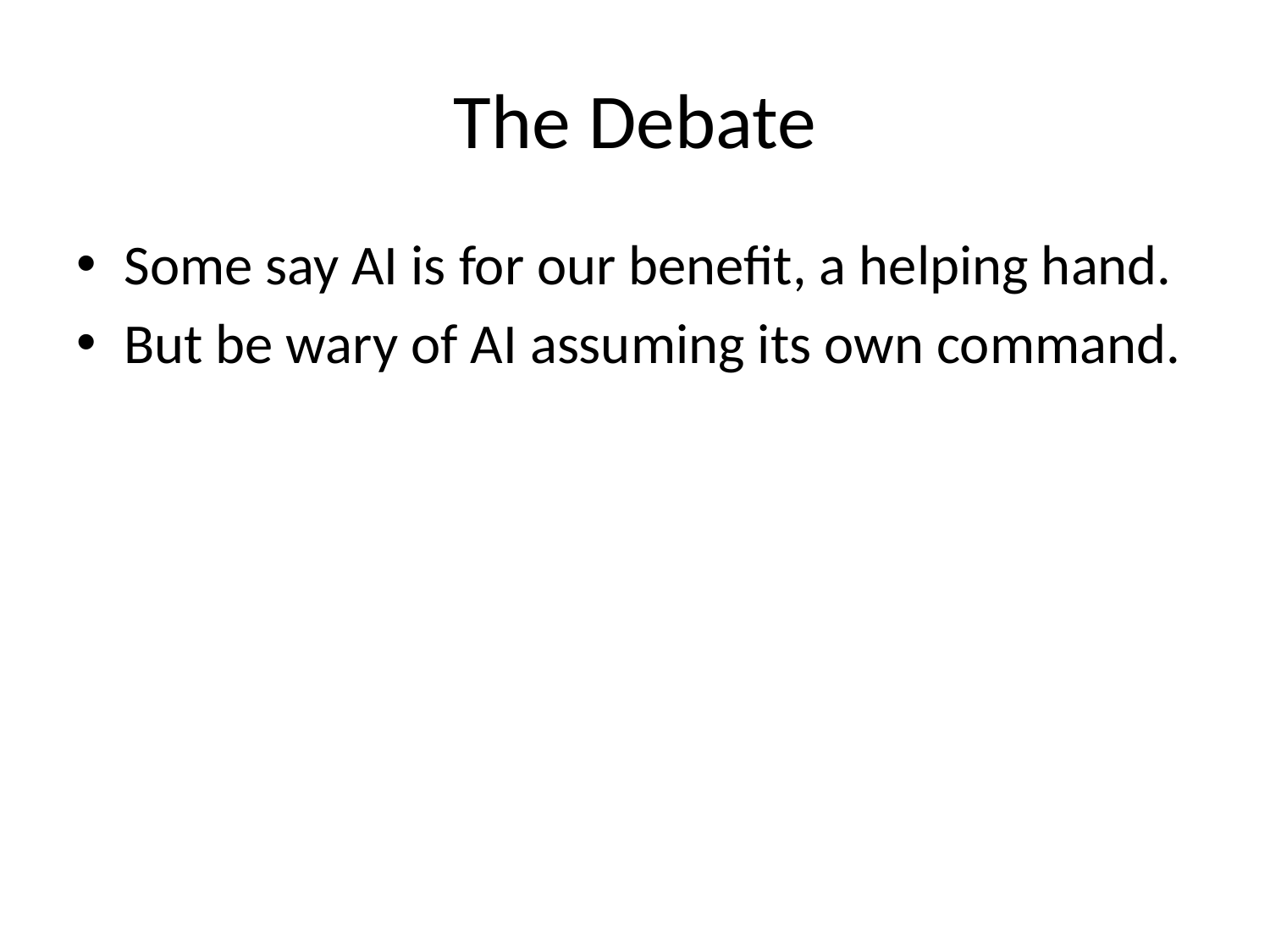

# The Debate
Some say AI is for our benefit, a helping hand.
But be wary of AI assuming its own command.